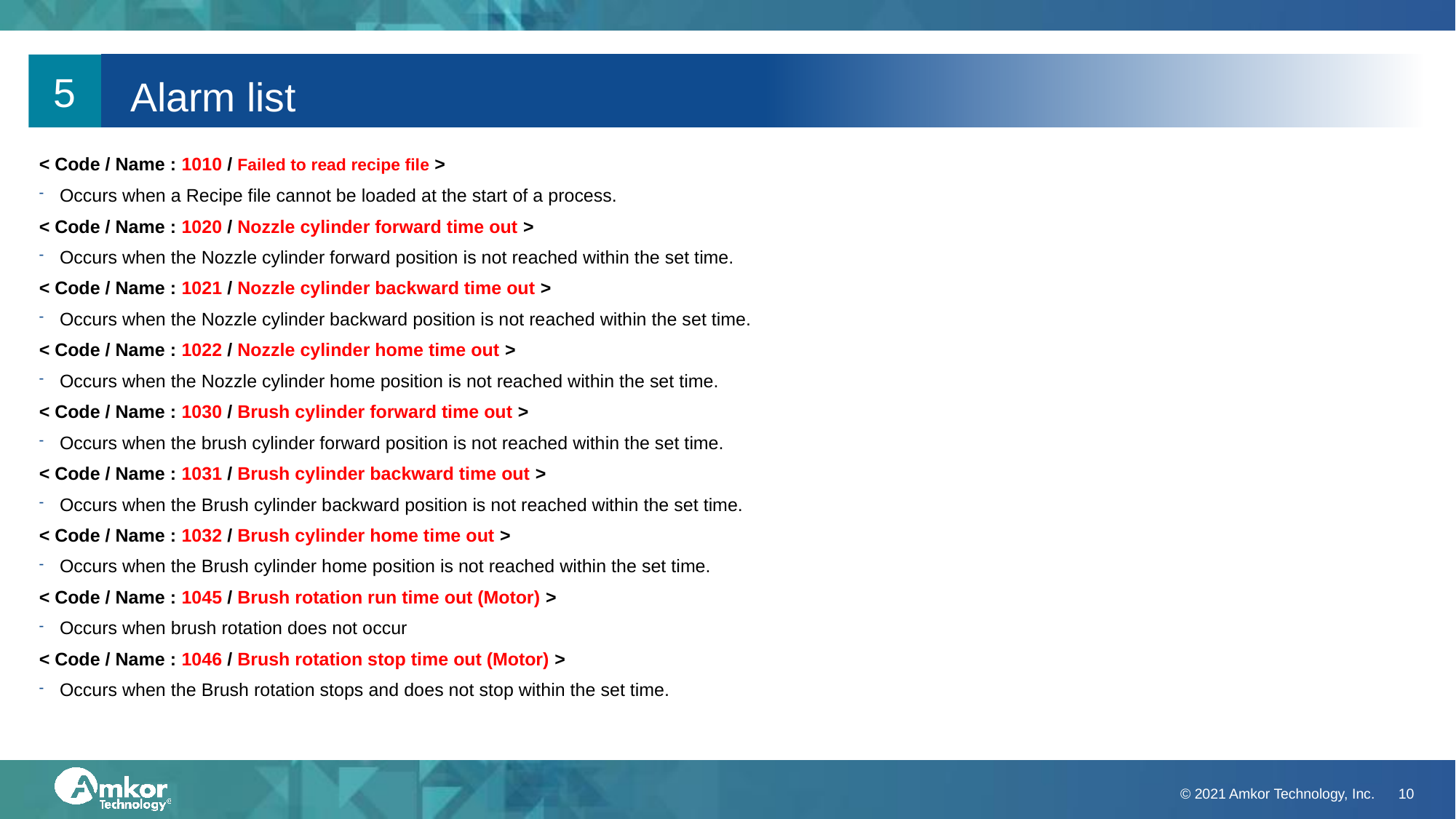

5
Alarm list
< Code / Name : 1010 / Failed to read recipe file >
Occurs when a Recipe file cannot be loaded at the start of a process.
< Code / Name : 1020 / Nozzle cylinder forward time out >
Occurs when the Nozzle cylinder forward position is not reached within the set time.
< Code / Name : 1021 / Nozzle cylinder backward time out >
Occurs when the Nozzle cylinder backward position is not reached within the set time.
< Code / Name : 1022 / Nozzle cylinder home time out >
Occurs when the Nozzle cylinder home position is not reached within the set time.
< Code / Name : 1030 / Brush cylinder forward time out >
Occurs when the brush cylinder forward position is not reached within the set time.
< Code / Name : 1031 / Brush cylinder backward time out >
Occurs when the Brush cylinder backward position is not reached within the set time.
< Code / Name : 1032 / Brush cylinder home time out >
Occurs when the Brush cylinder home position is not reached within the set time.
< Code / Name : 1045 / Brush rotation run time out (Motor) >
Occurs when brush rotation does not occur
< Code / Name : 1046 / Brush rotation stop time out (Motor) >
Occurs when the Brush rotation stops and does not stop within the set time.